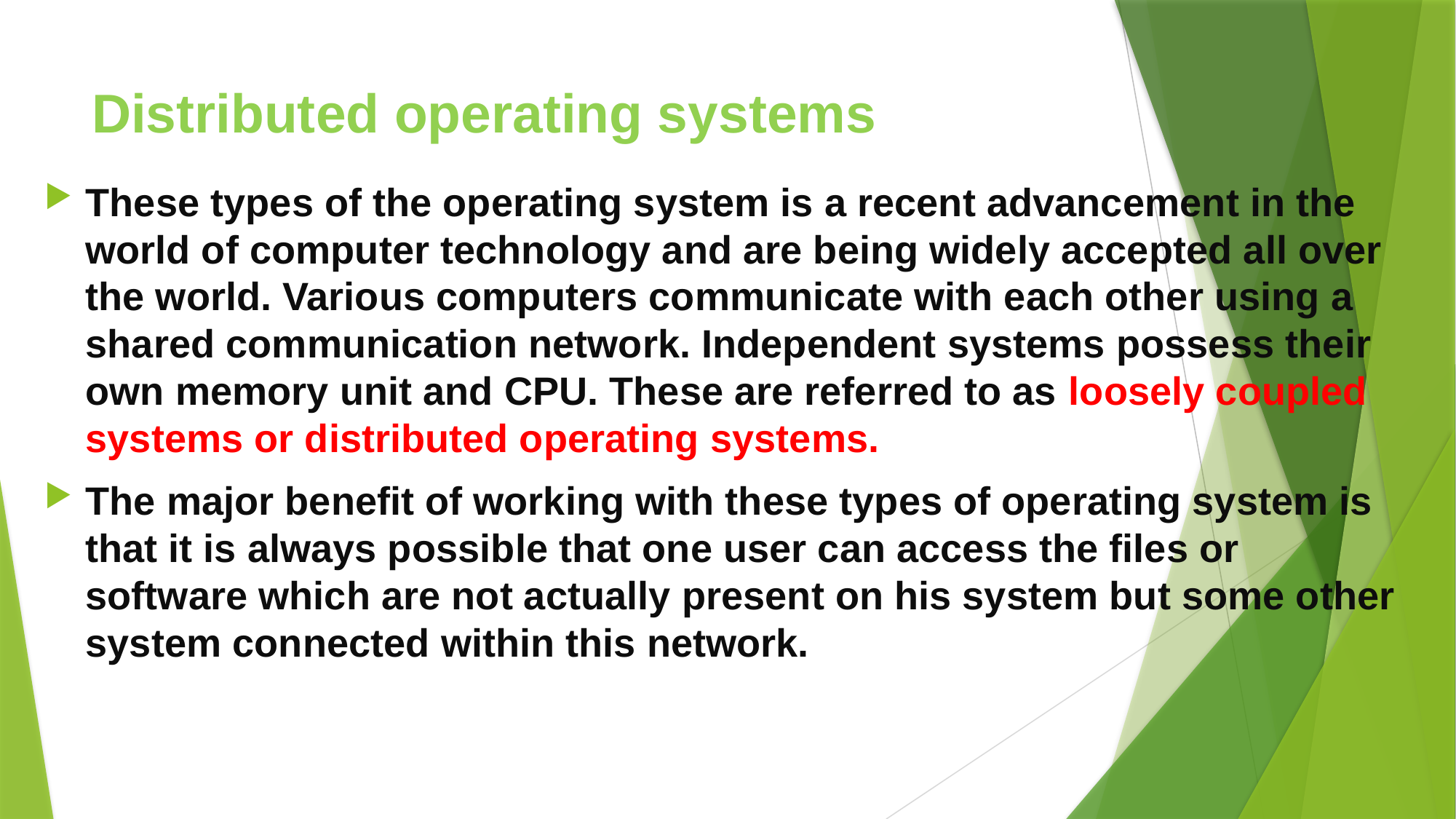

# Distributed operating systems
These types of the operating system is a recent advancement in the world of computer technology and are being widely accepted all over the world. Various computers communicate with each other using a shared communication network. Independent systems possess their own memory unit and CPU. These are referred to as loosely coupled systems or distributed operating systems.
The major benefit of working with these types of operating system is that it is always possible that one user can access the files or software which are not actually present on his system but some other system connected within this network.